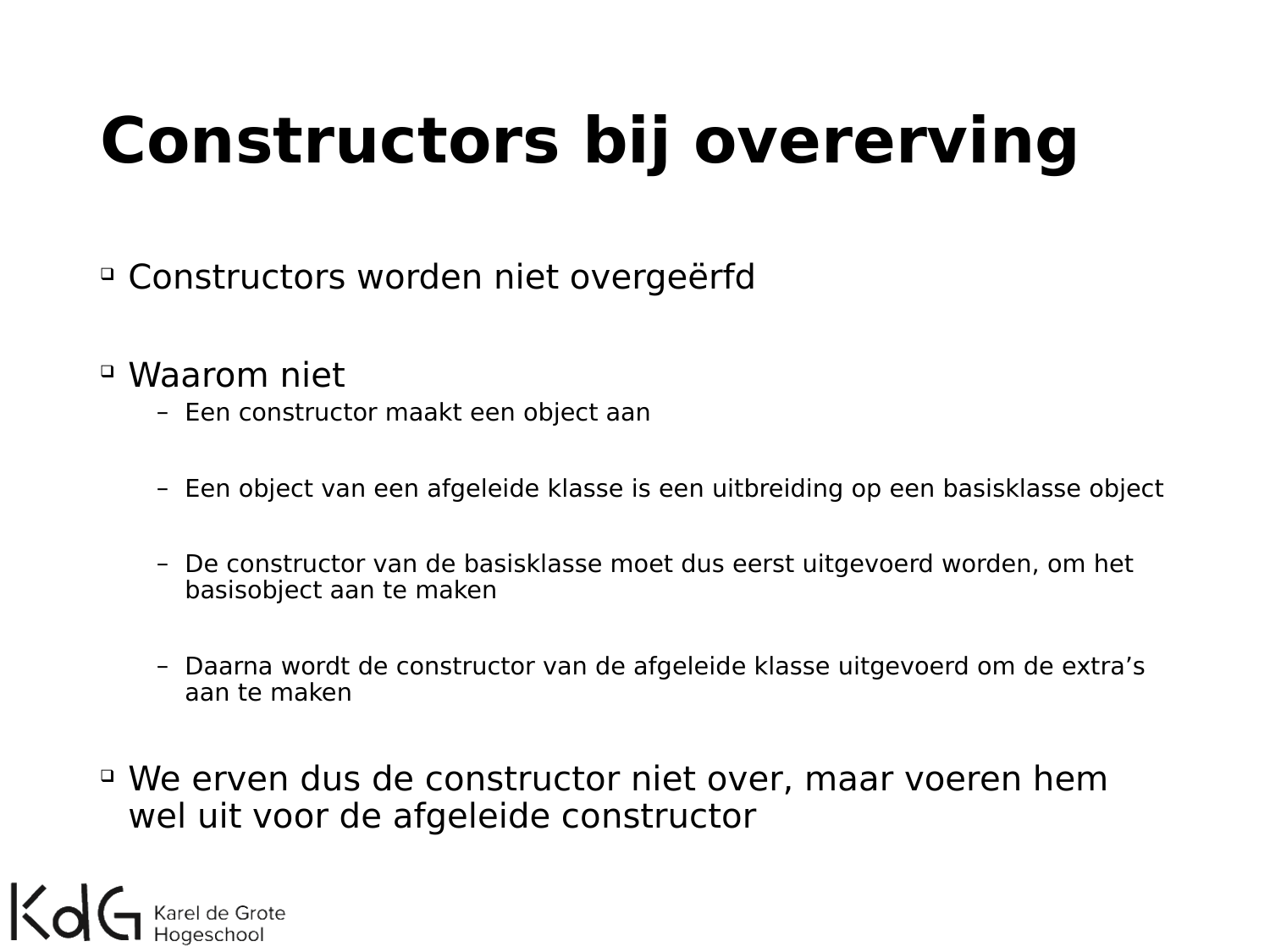

# Constructors bij overerving
Constructors worden niet overgeërfd

Waarom niet
Een constructor maakt een object aan

Een object van een afgeleide klasse is een uitbreiding op een basisklasse object

De constructor van de basisklasse moet dus eerst uitgevoerd worden, om het basisobject aan te maken

Daarna wordt de constructor van de afgeleide klasse uitgevoerd om de extra’s aan te maken

We erven dus de constructor niet over, maar voeren hem wel uit voor de afgeleide constructor